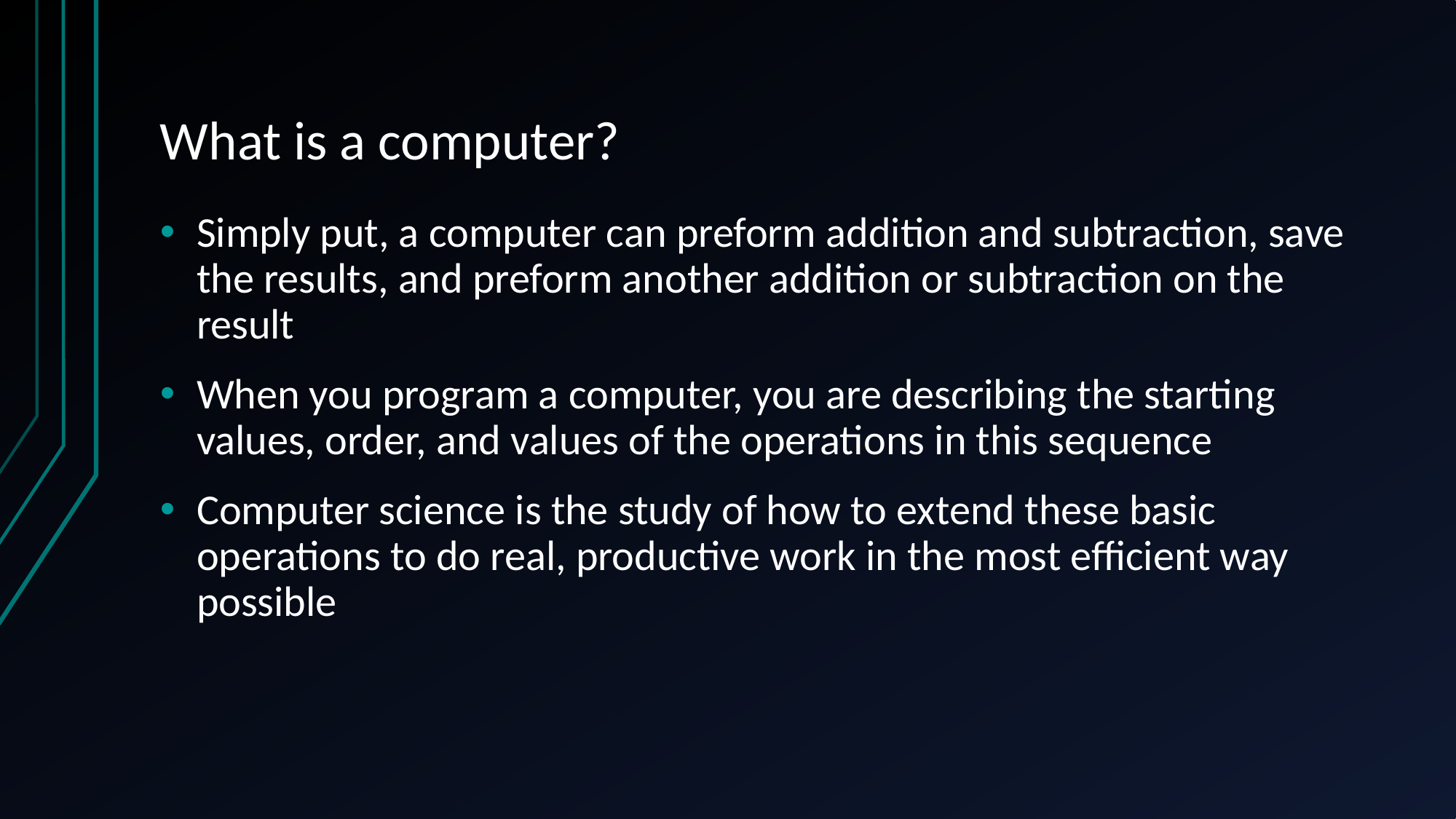

# What is a computer?
Simply put, a computer can preform addition and subtraction, save the results, and preform another addition or subtraction on the result
When you program a computer, you are describing the starting values, order, and values of the operations in this sequence
Computer science is the study of how to extend these basic operations to do real, productive work in the most efficient way possible